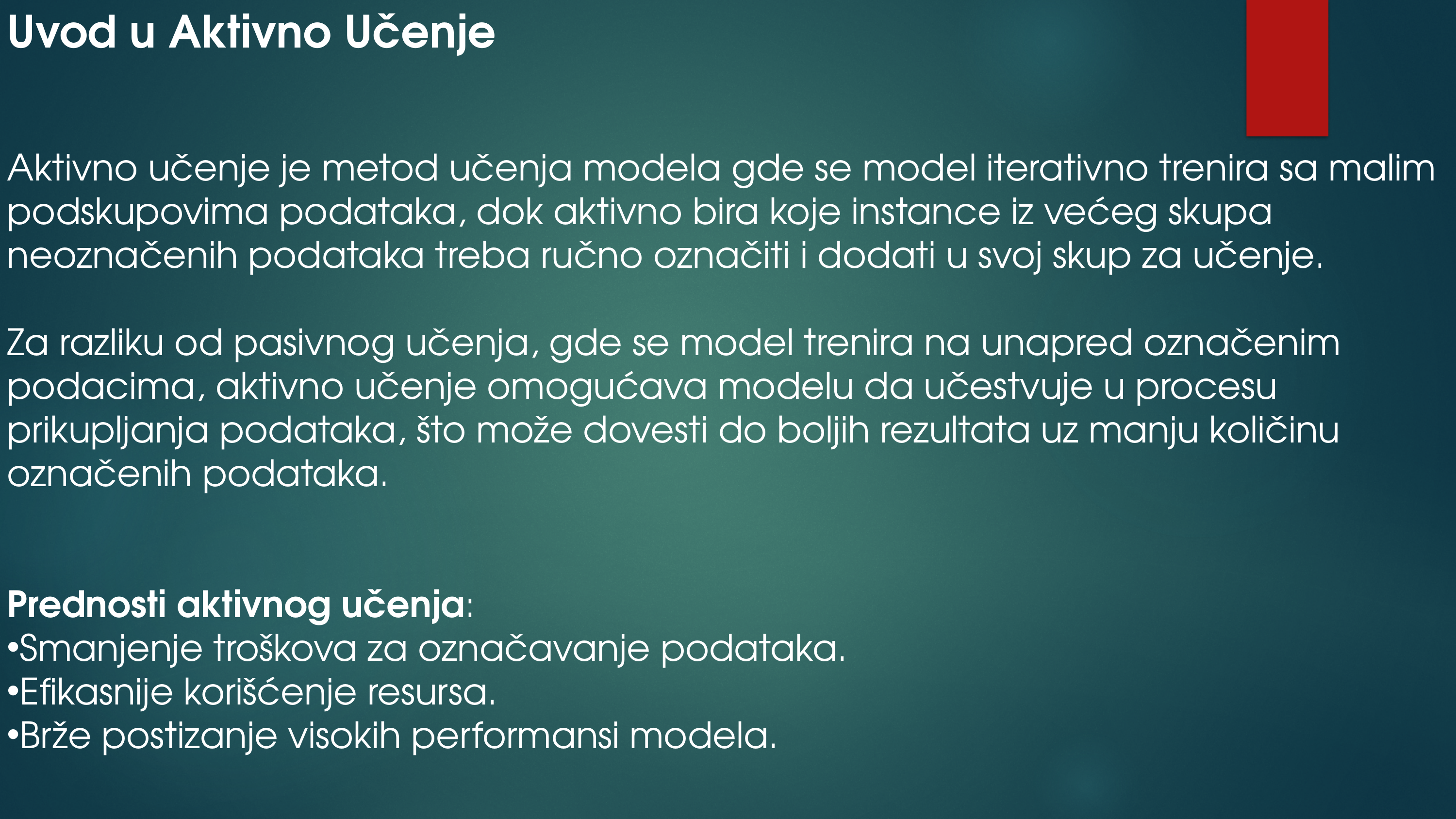

Uvod u Aktivno Učenje

Aktivno učenje je metod učenja modela gde se model iterativno trenira sa malim podskupovima podataka, dok aktivno bira koje instance iz većeg skupa neoznačenih podataka treba ručno označiti i dodati u svoj skup za učenje.

Za razliku od pasivnog učenja, gde se model trenira na unapred označenim podacima, aktivno učenje omogućava modelu da učestvuje u procesu prikupljanja podataka, što može dovesti do boljih rezultata uz manju količinu označenih podataka.

Prednosti aktivnog učenja:
Smanjenje troškova za označavanje podataka.
Efikasnije korišćenje resursa.
Brže postizanje visokih performansi modela.